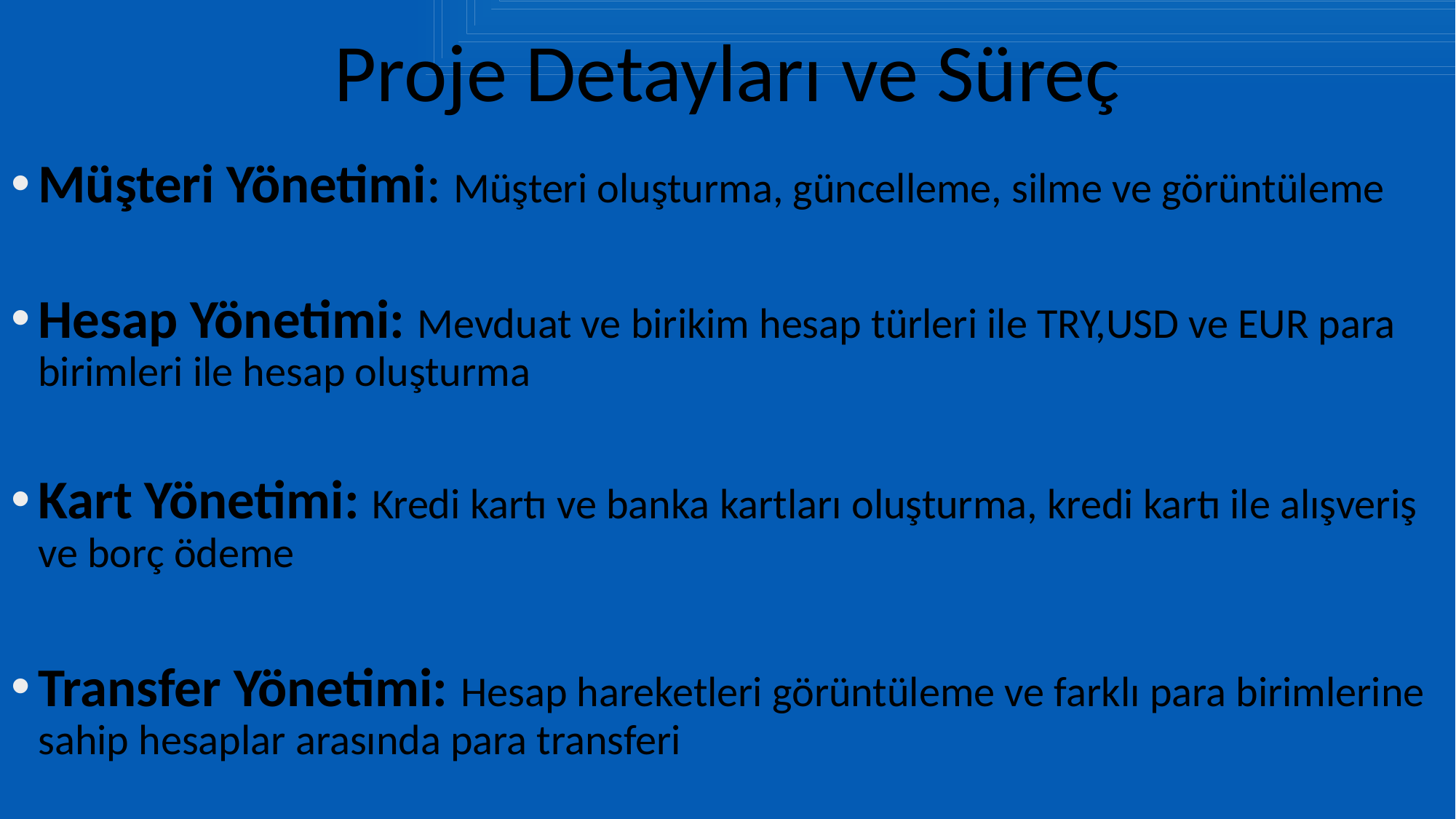

# Proje Detayları ve Süreç
Müşteri Yönetimi: Müşteri oluşturma, güncelleme, silme ve görüntüleme

Hesap Yönetimi: Mevduat ve birikim hesap türleri ile TRY,USD ve EUR para birimleri ile hesap oluşturma

Kart Yönetimi: Kredi kartı ve banka kartları oluşturma, kredi kartı ile alışveriş ve borç ödeme

Transfer Yönetimi: Hesap hareketleri görüntüleme ve farklı para birimlerine sahip hesaplar arasında para transferi